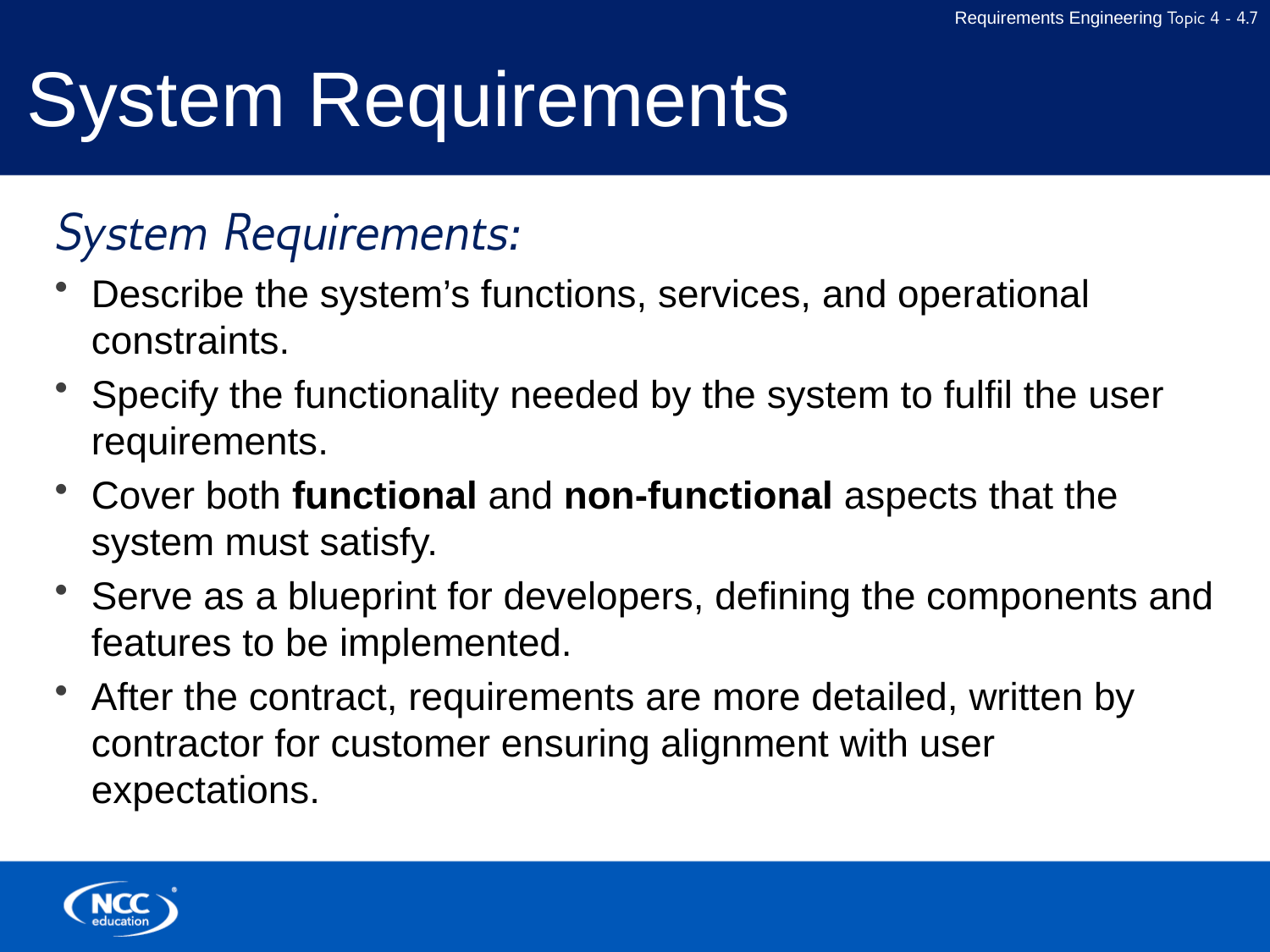

# System Requirements
System Requirements:
Describe the system’s functions, services, and operational constraints.
Specify the functionality needed by the system to fulfil the user requirements.
Cover both functional and non-functional aspects that the system must satisfy.
Serve as a blueprint for developers, defining the components and features to be implemented.
After the contract, requirements are more detailed, written by contractor for customer ensuring alignment with user expectations.